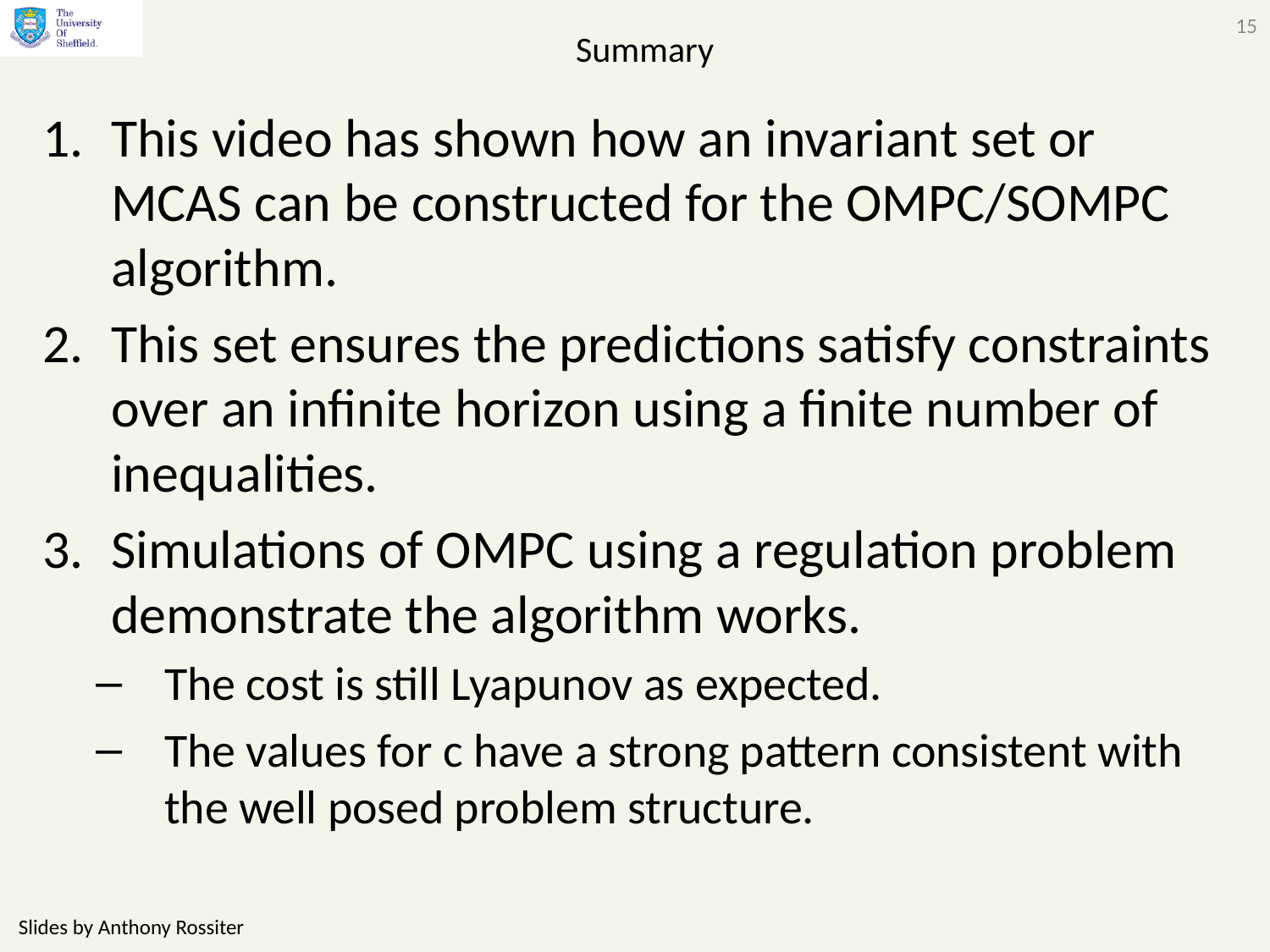

15
# Summary
This video has shown how an invariant set or MCAS can be constructed for the OMPC/SOMPC algorithm.
This set ensures the predictions satisfy constraints over an infinite horizon using a finite number of inequalities.
Simulations of OMPC using a regulation problem demonstrate the algorithm works.
The cost is still Lyapunov as expected.
The values for c have a strong pattern consistent with the well posed problem structure.

Slides by Anthony Rossiter